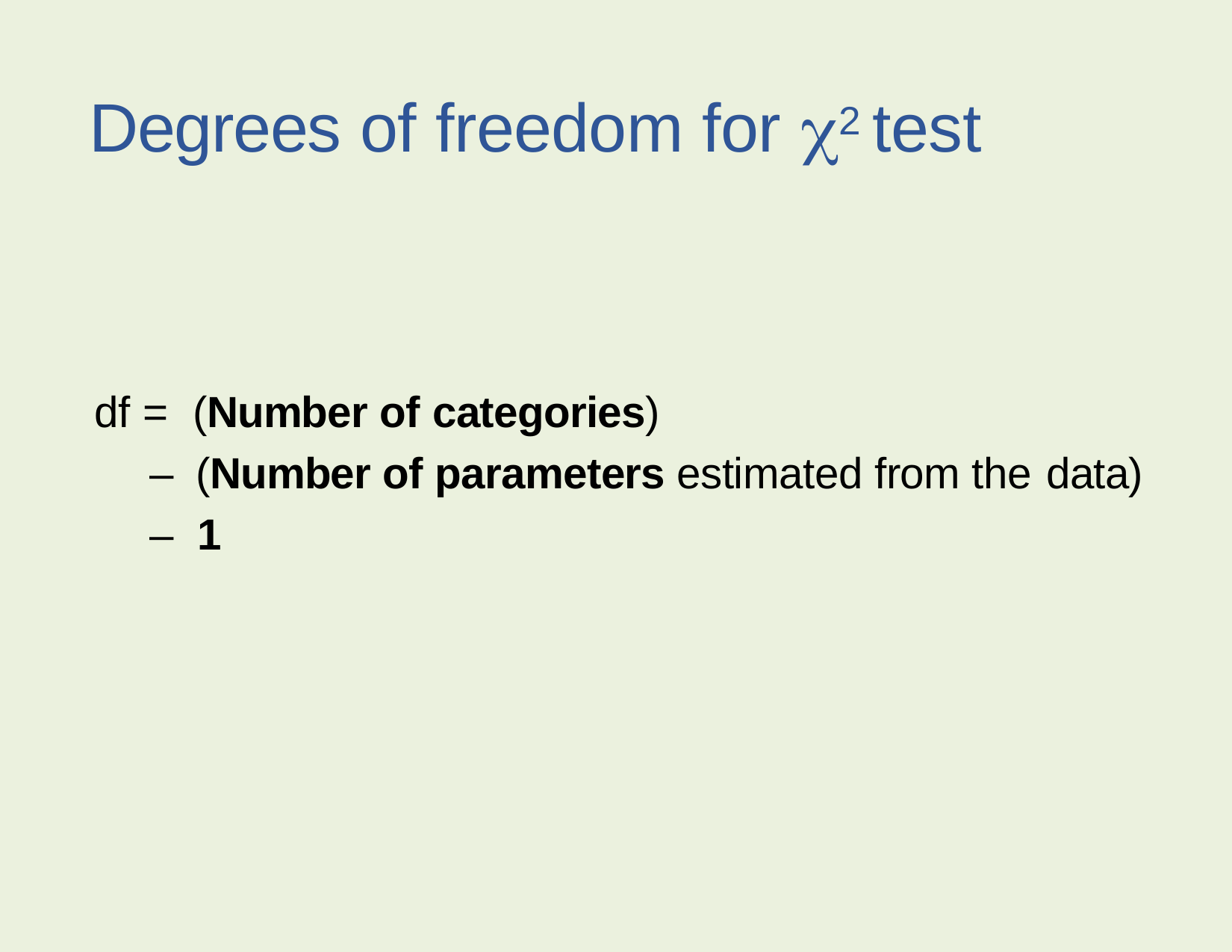

# Degrees of freedom for χ2 test
df =  (Number of categories)
–  (Number of parameters estimated from the data)
–  1